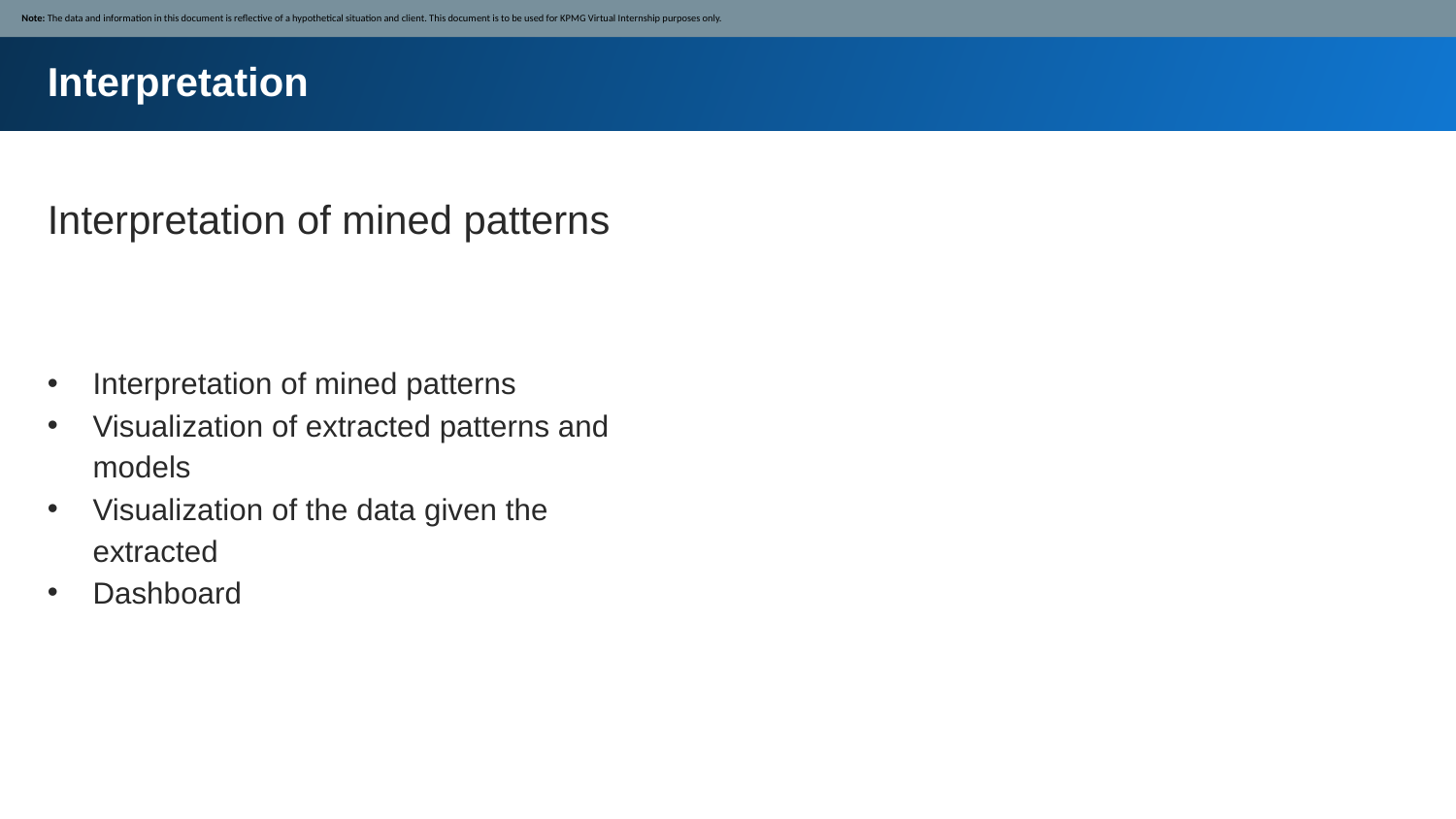

Note: The data and information in this document is reflective of a hypothetical situation and client. This document is to be used for KPMG Virtual Internship purposes only.
Interpretation
Interpretation of mined patterns
Interpretation of mined patterns
Visualization of extracted patterns and models
Visualization of the data given the extracted
Dashboard